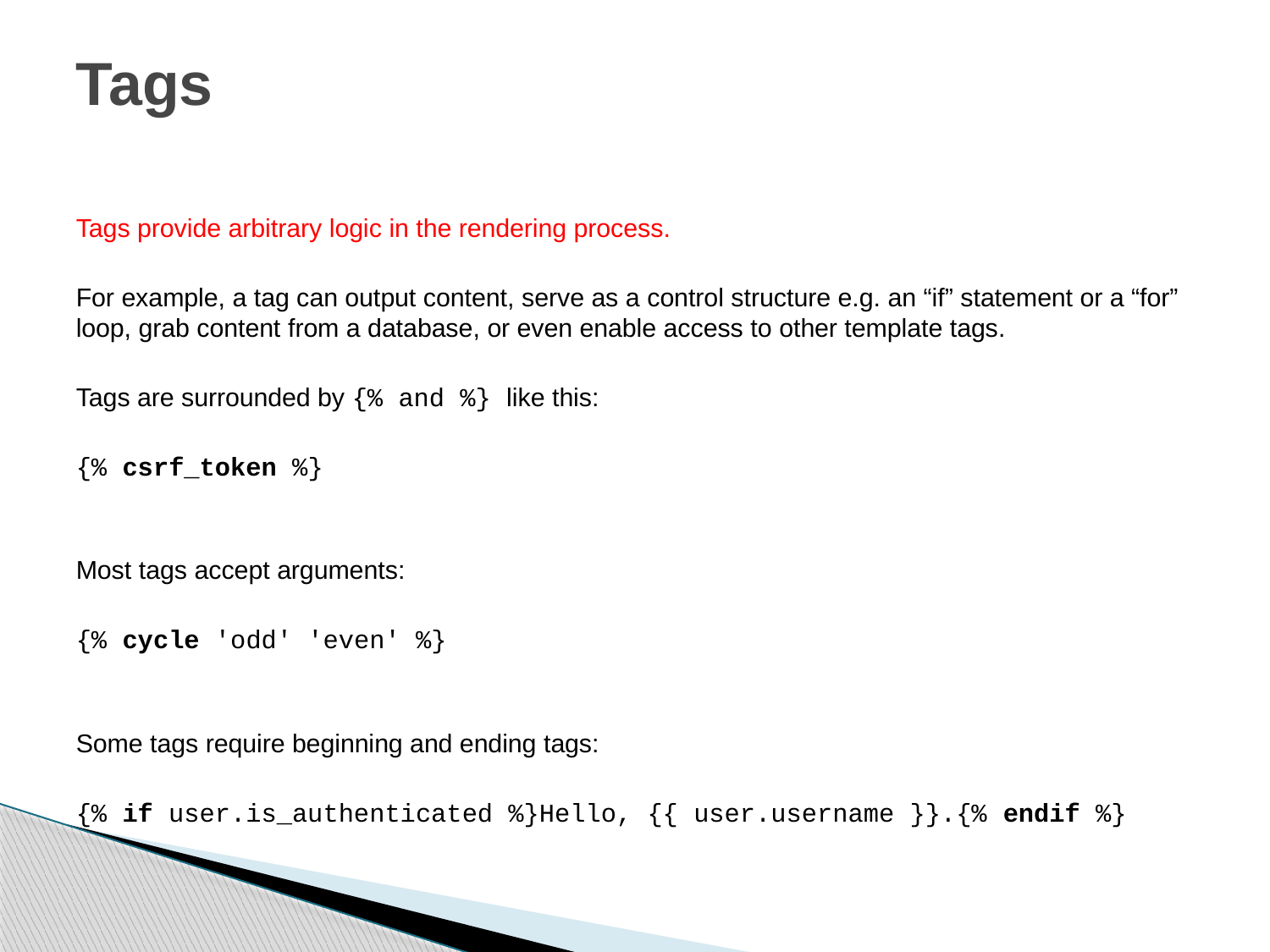

# Tags
Tags provide arbitrary logic in the rendering process.

For example, a tag can output content, serve as a control structure e.g. an “if” statement or a “for” loop, grab content from a database, or even enable access to other template tags.

Tags are surrounded by {% and %} like this:

{% csrf_token %}

Most tags accept arguments:

{% cycle 'odd' 'even' %}

Some tags require beginning and ending tags:

{% if user.is_authenticated %}Hello, {{ user.username }}.{% endif %}